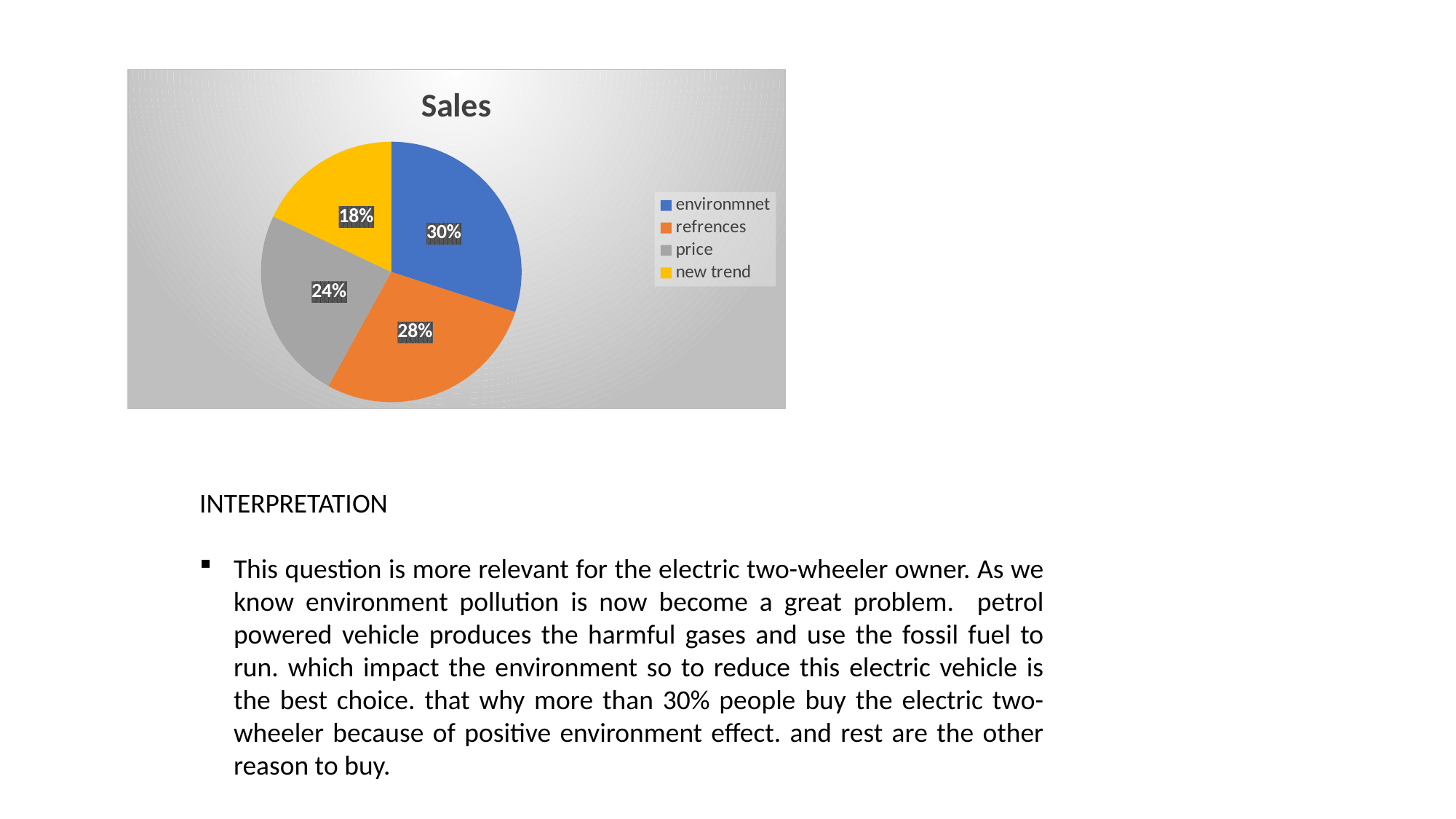

### Chart:

| Category | Sales |
|---|---|
| environmnet | 30.0 |
| refrences | 28.0 |
| price | 24.0 |
| new trend  | 18.0 |
INTERPRETATION

This question is more relevant for the electric two-wheeler owner. As we know environment pollution is now become a great problem.  petrol powered vehicle produces the harmful gases and use the fossil fuel to run. which impact the environment so to reduce this electric vehicle is the best choice. that why more than 30% people buy the electric two-wheeler because of positive environment effect. and rest are the other reason to buy.